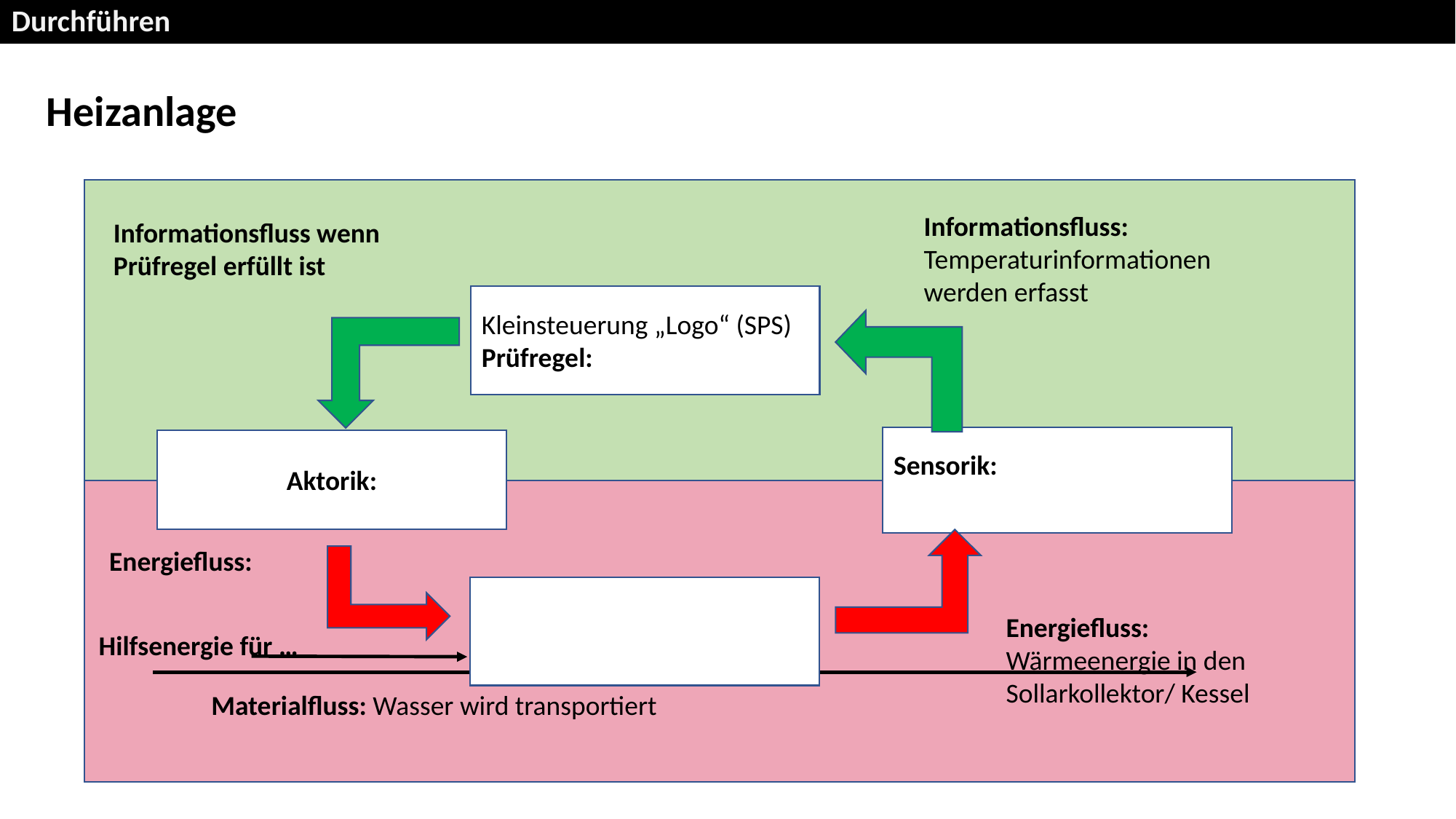

Durchführen

Heizanlage

Informationsfluss: Temperaturinformationen werden erfasst
Informationsfluss wenn Prüfregel erfüllt ist

Kleinsteuerung „Logo“ (SPS)
Prüfregel:

Sensorik:
Aktorik:

Energiefluss:

Energiefluss:
Wärmeenergie in den Sollarkollektor/ Kessel
 Hilfsenergie für …
Materialfluss: Wasser wird transportiert